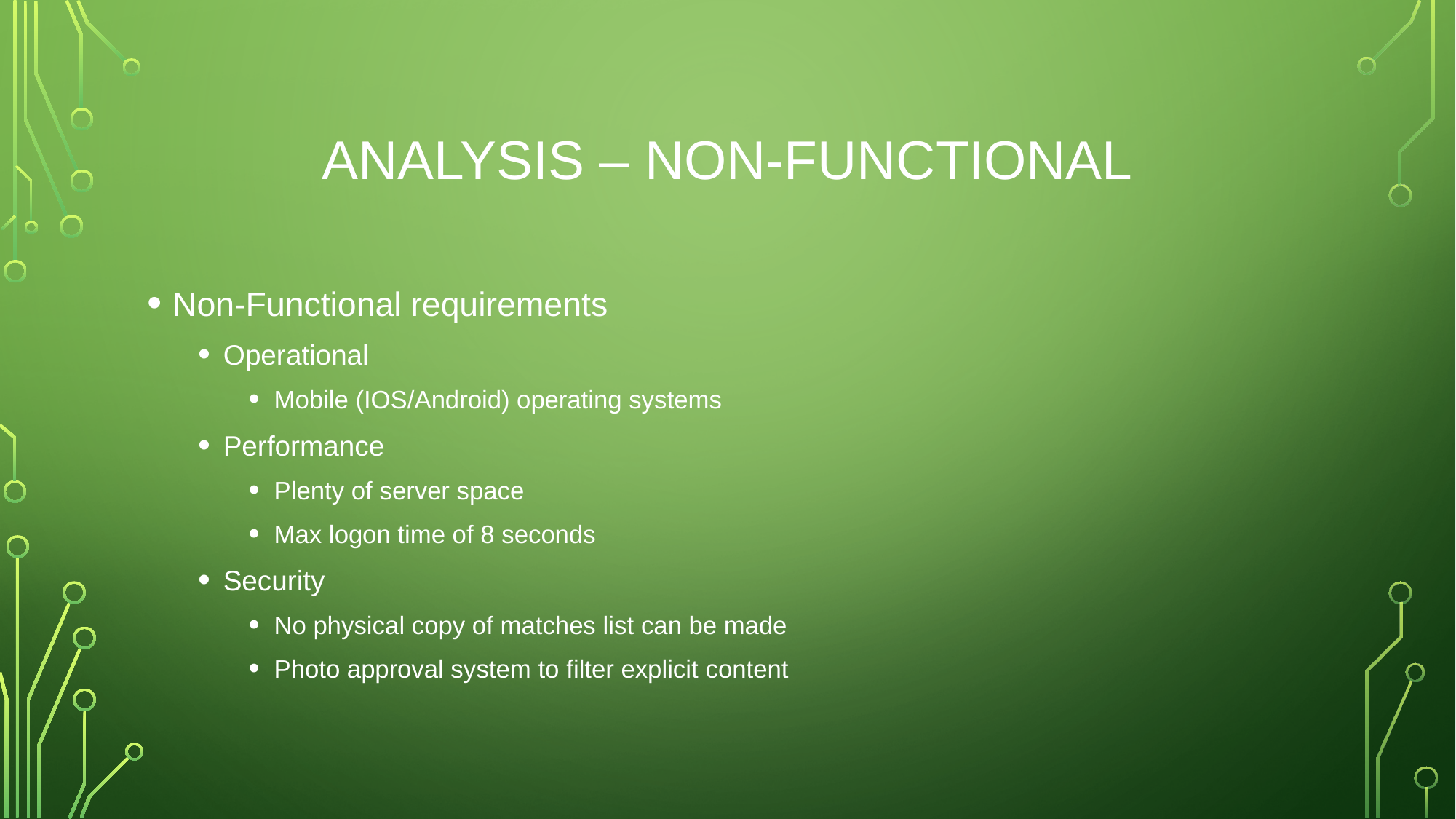

# Analysis – non-functional
Non-Functional requirements
Operational
Mobile (IOS/Android) operating systems
Performance
Plenty of server space
Max logon time of 8 seconds
Security
No physical copy of matches list can be made
Photo approval system to filter explicit content